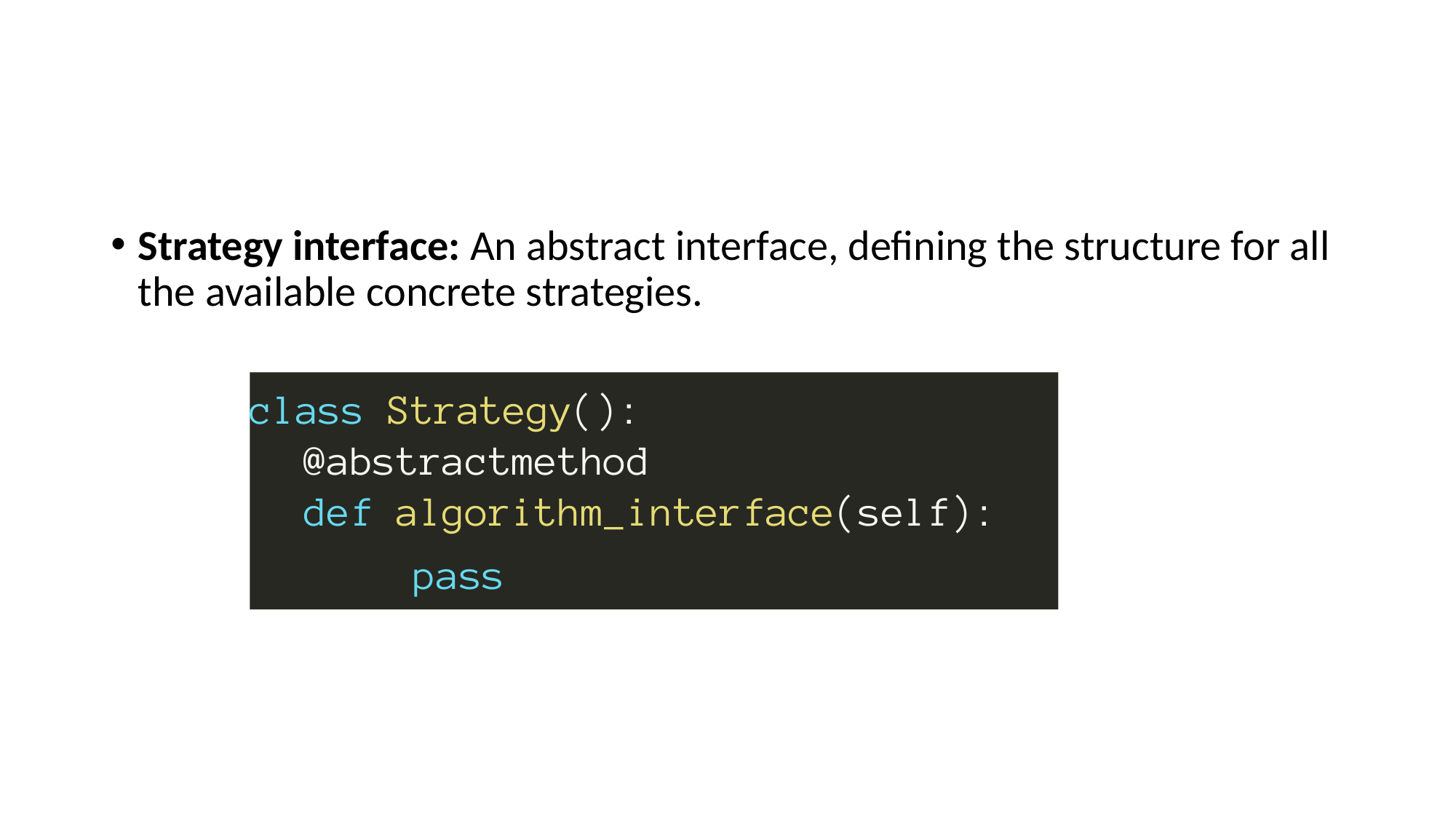

#
Strategy interface: An abstract interface, defining the structure for all the available concrete strategies.

class Strategy():
@abstractmethod
def algorithm_interface(self): 	pass